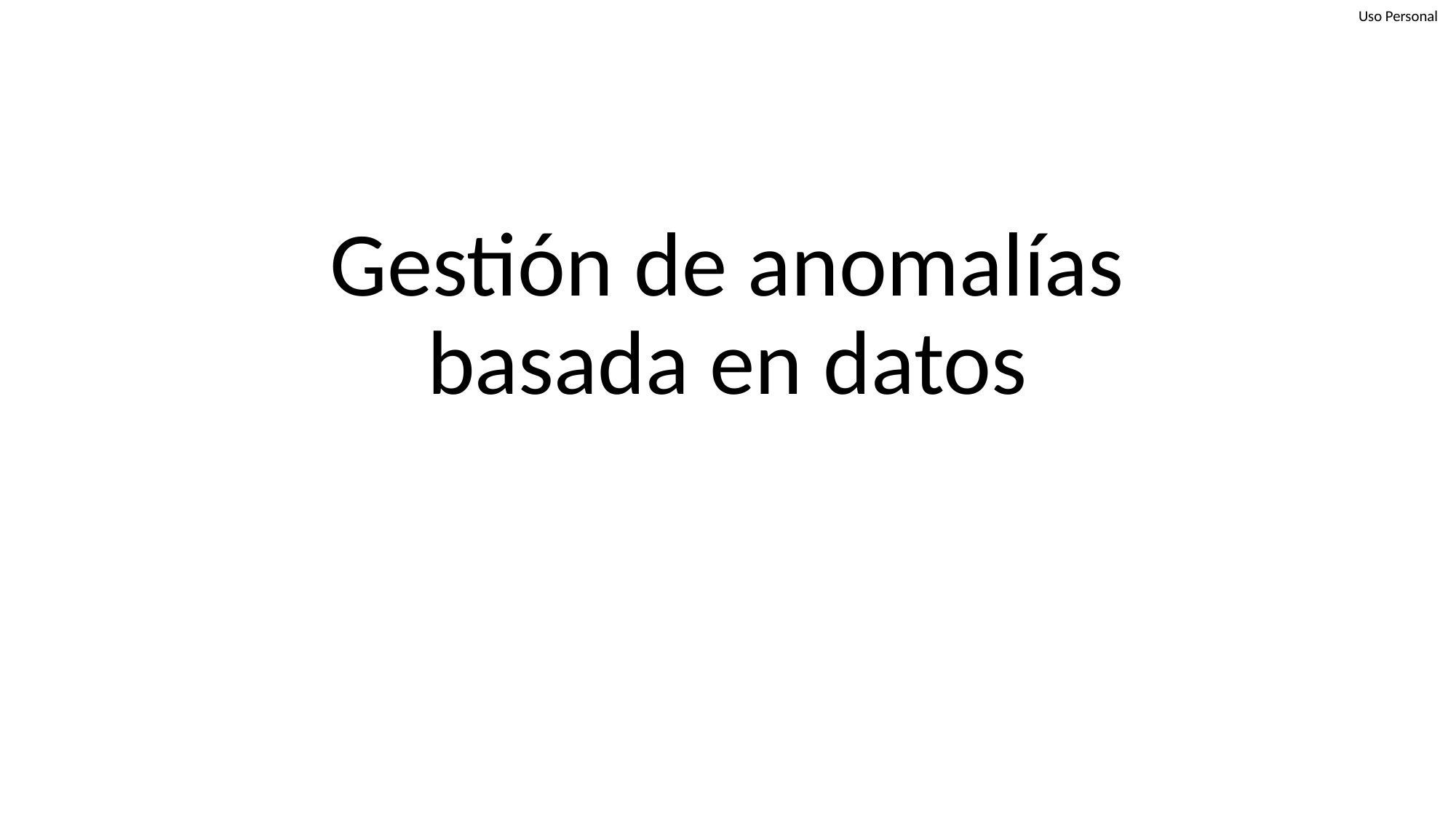

# Gestión de anomalías basada en datos